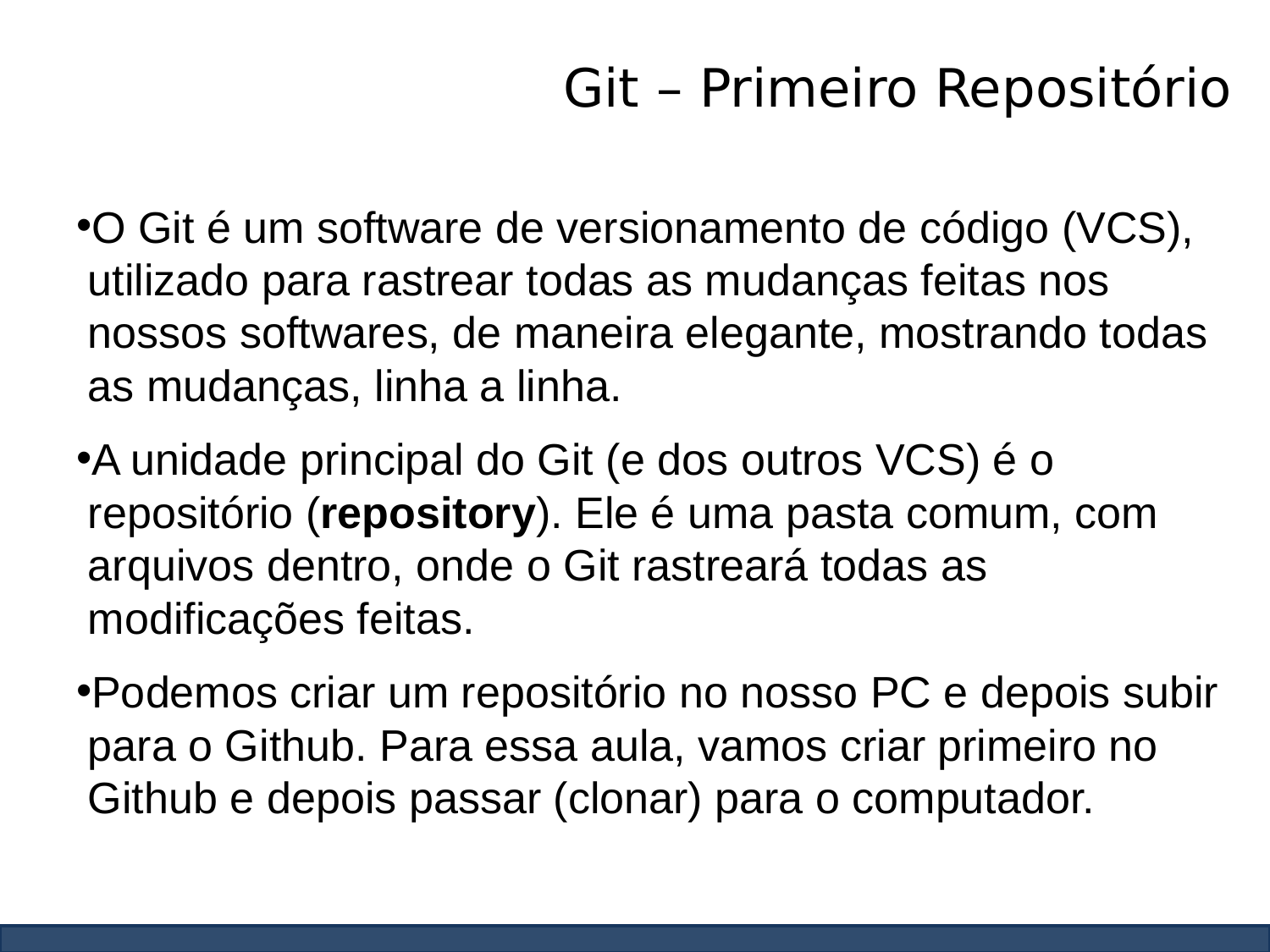

# Git – Primeiro Repositório
O Git é um software de versionamento de código (VCS), utilizado para rastrear todas as mudanças feitas nos nossos softwares, de maneira elegante, mostrando todas as mudanças, linha a linha.
A unidade principal do Git (e dos outros VCS) é o repositório (repository). Ele é uma pasta comum, com arquivos dentro, onde o Git rastreará todas as modificações feitas.
Podemos criar um repositório no nosso PC e depois subir para o Github. Para essa aula, vamos criar primeiro no Github e depois passar (clonar) para o computador.